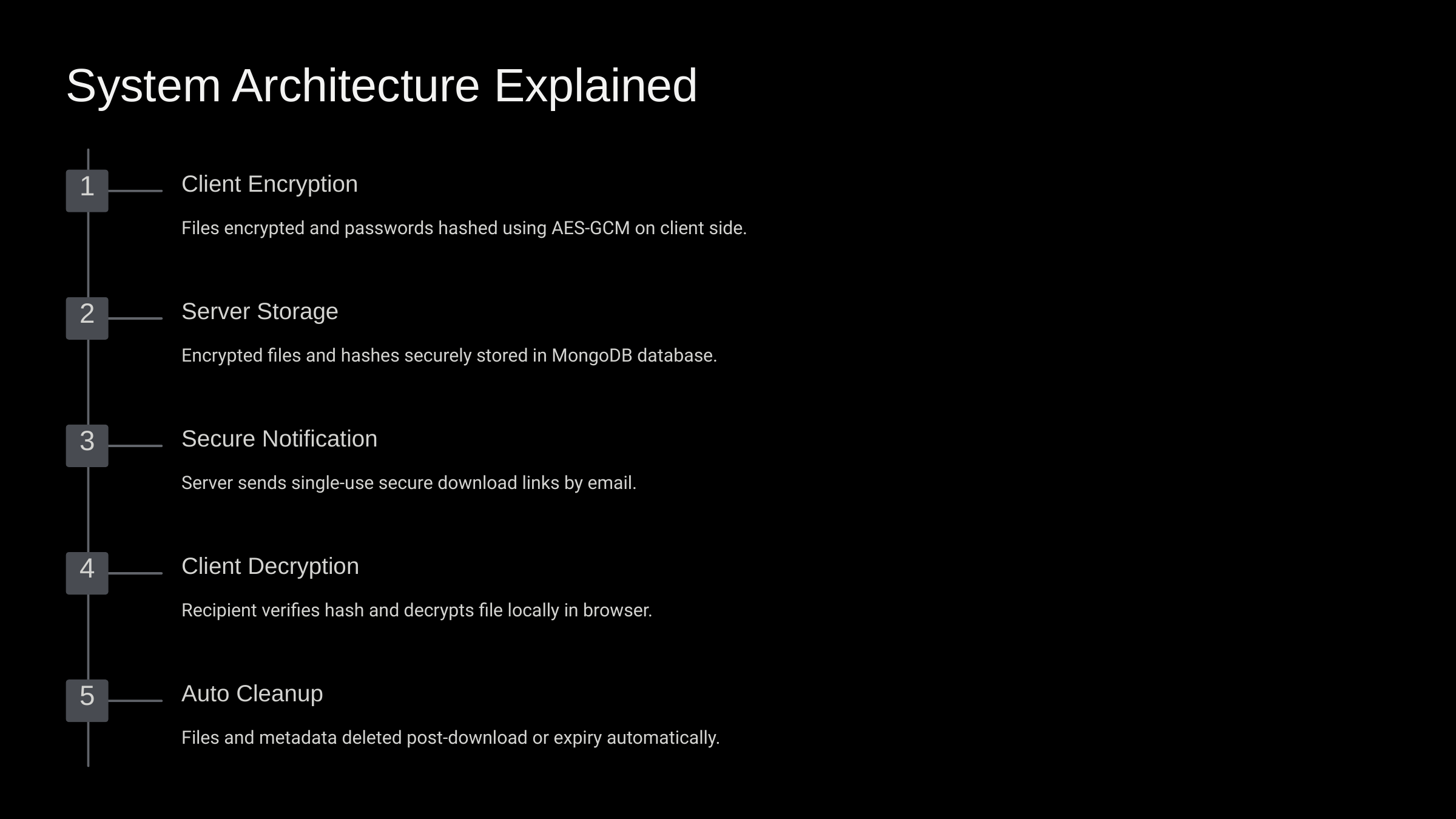

System Architecture Explained

Client Encryption

1

Files encrypted and passwords hashed using AES-GCM on client side.
Server Storage

2

Encrypted files and hashes securely stored in MongoDB database.
Secure Notification

3

Server sends single-use secure download links by email.
Client Decryption

4

Recipient verifies hash and decrypts file locally in browser.
Auto Cleanup

5

Files and metadata deleted post-download or expiry automatically.